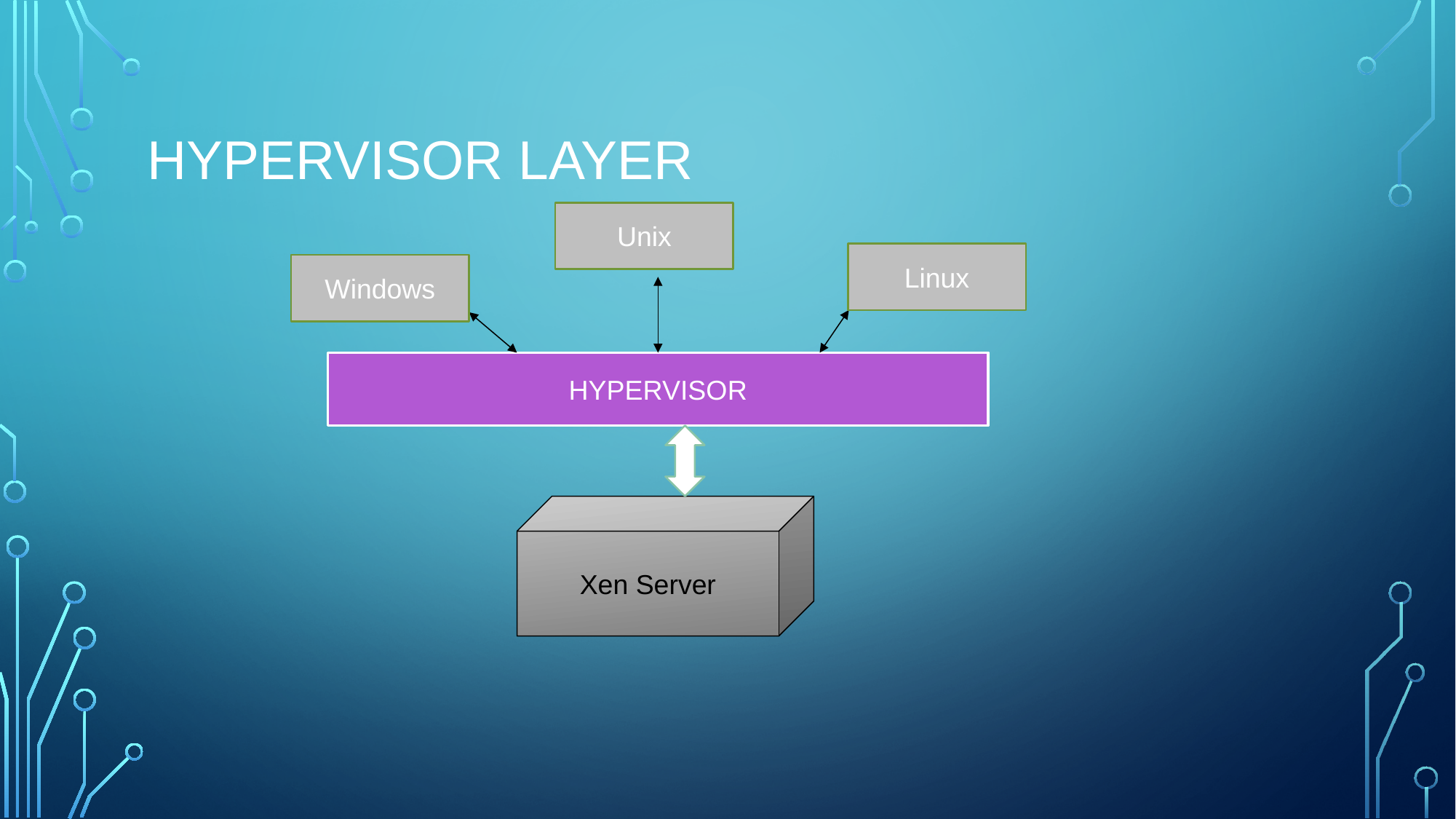

# Hypervisor layer
Unix
Linux

Windows
HYPERVISOR

Xen Server